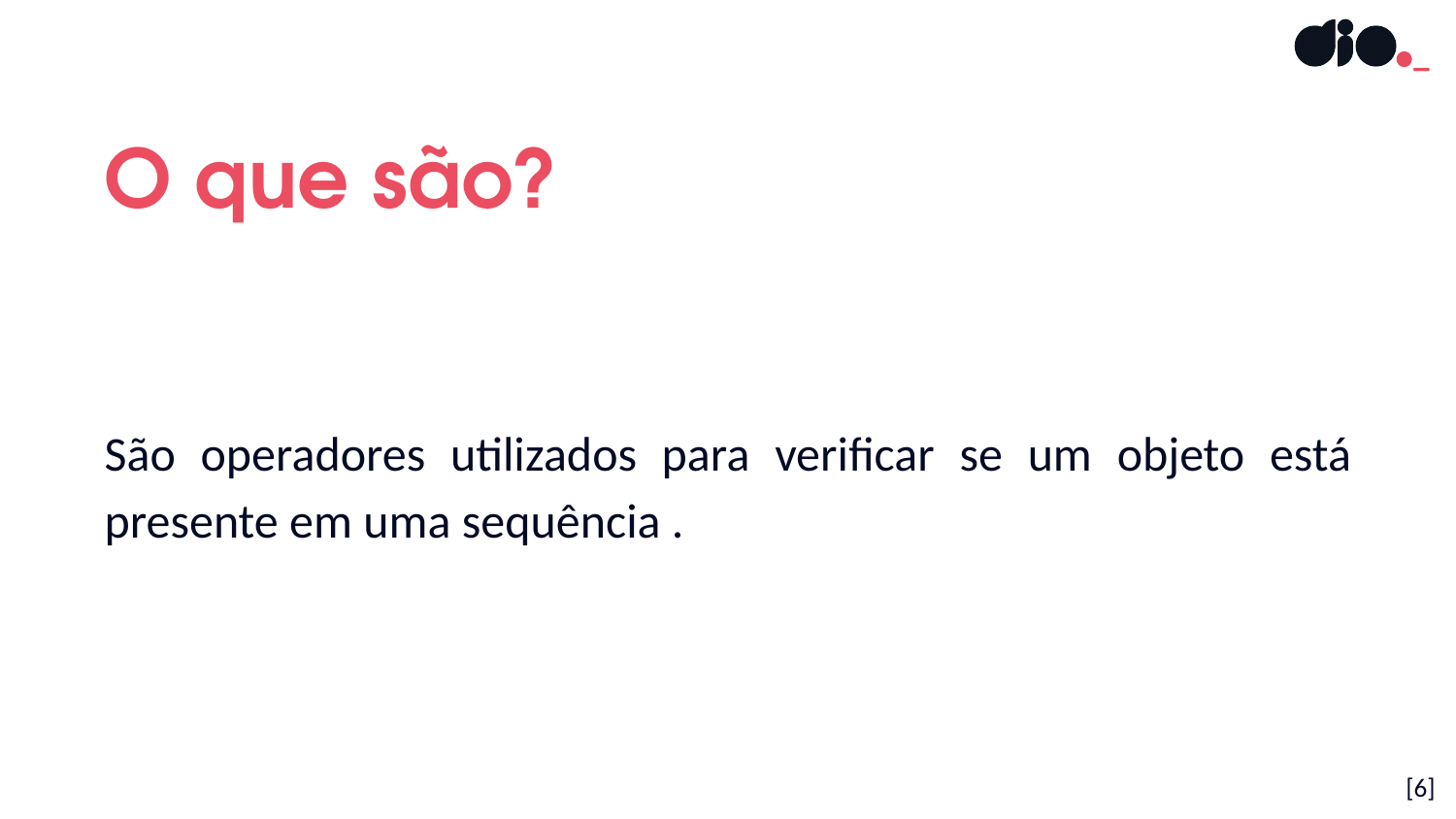

O que são?
São operadores utilizados para verificar se um objeto está presente em uma sequência .
[6]